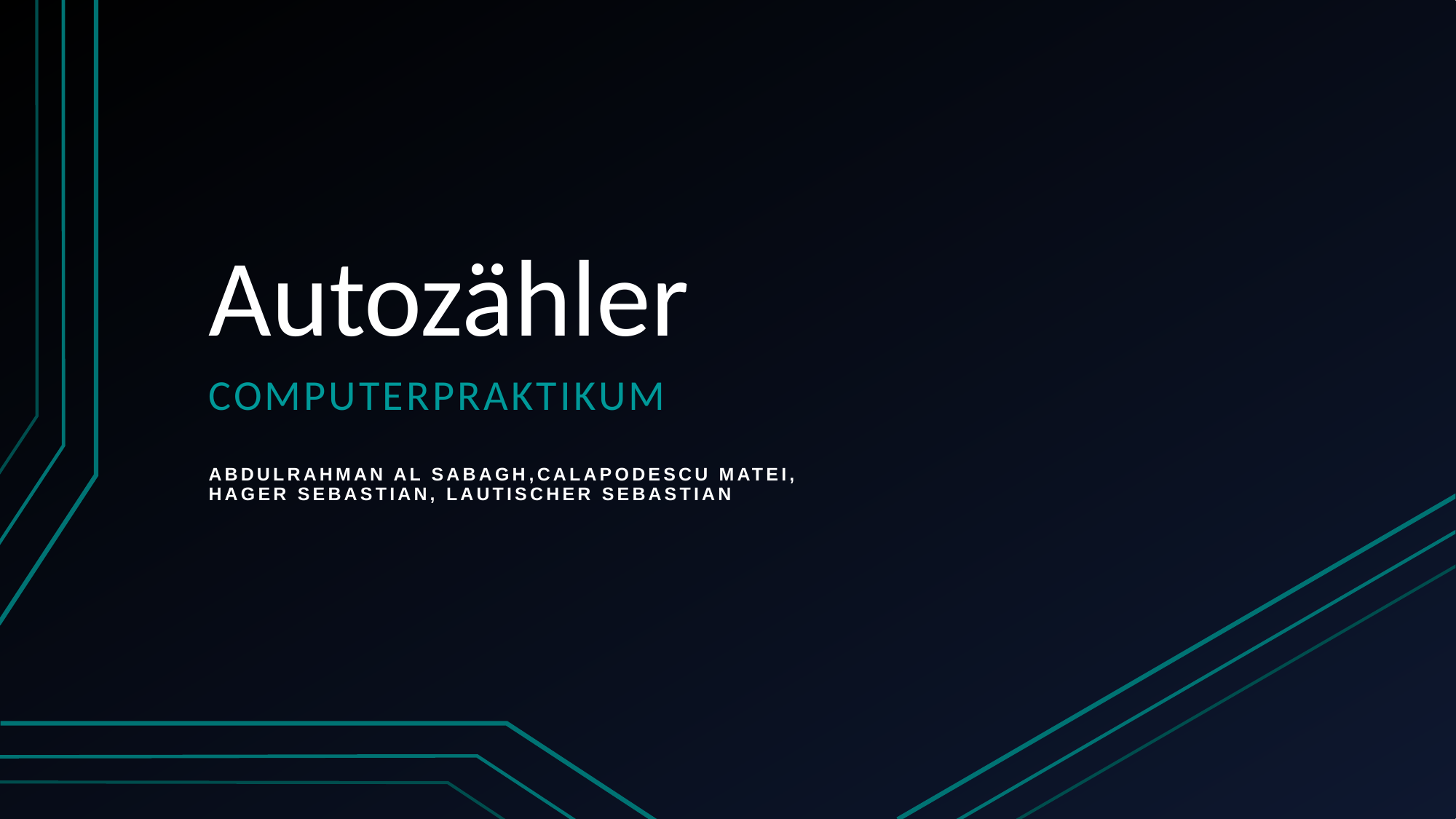

# Autozähler
Computerpraktikum
Abdulrahman Al Sabagh,Calapodescu matei,
Hager Sebastian, Lautischer Sebastian